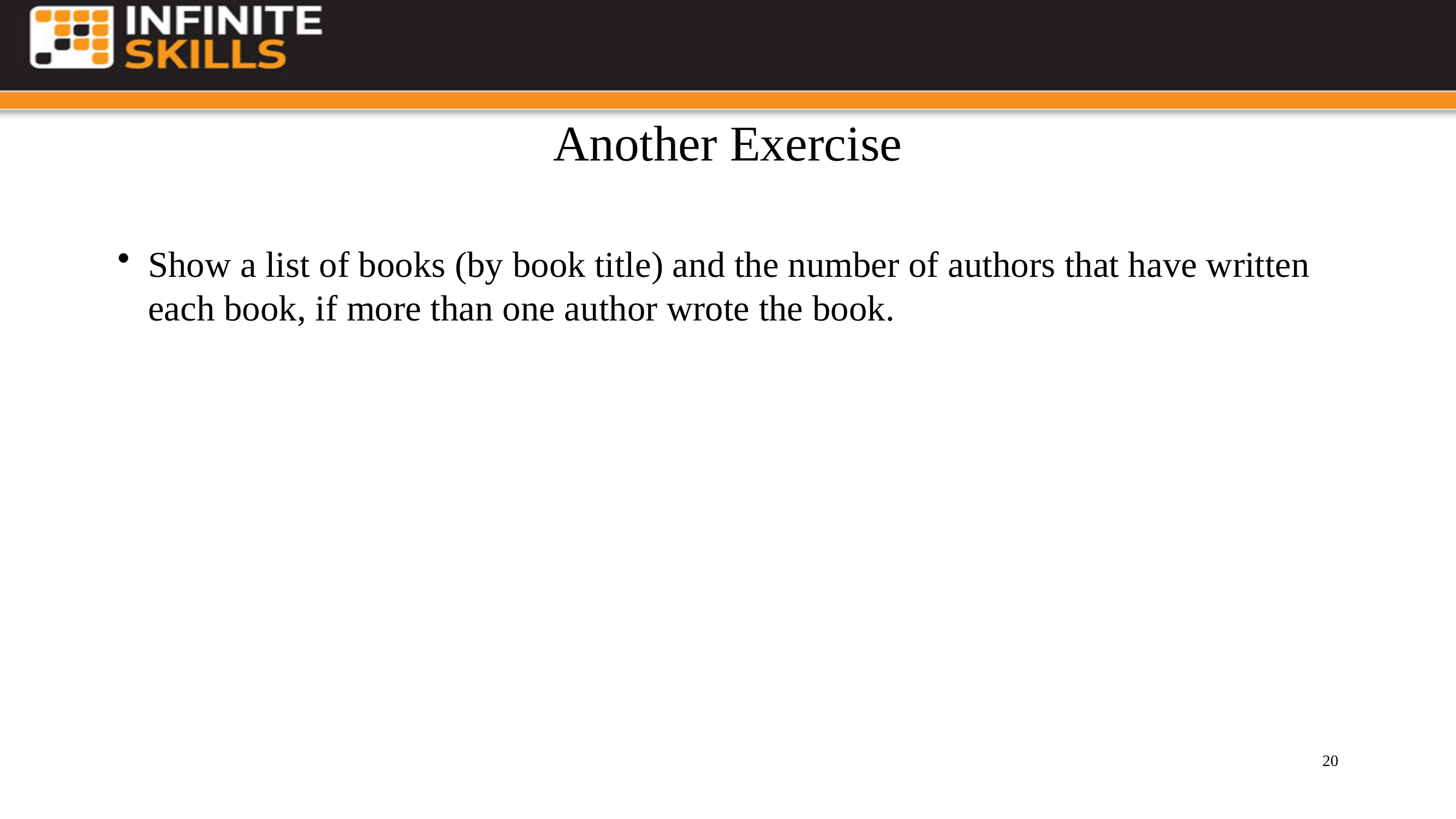

# Another Exercise
Show a list of books (by book title) and the number of authors that have written each book, if more than one author wrote the book.

20